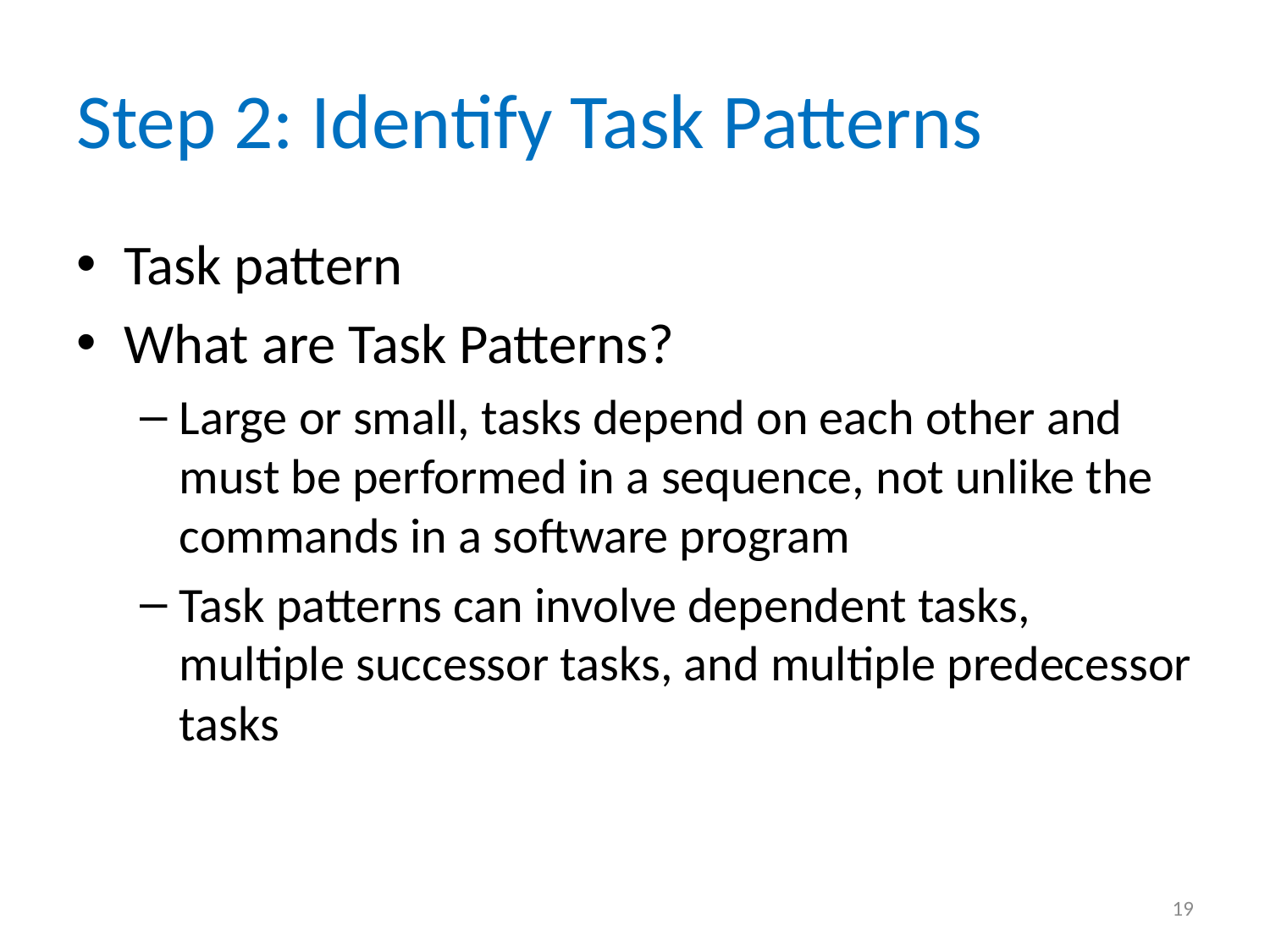

# Step 2: Identify Task Patterns
Task pattern
What are Task Patterns?
Large or small, tasks depend on each other and must be performed in a sequence, not unlike the commands in a software program
Task patterns can involve dependent tasks, multiple successor tasks, and multiple predecessor tasks
19